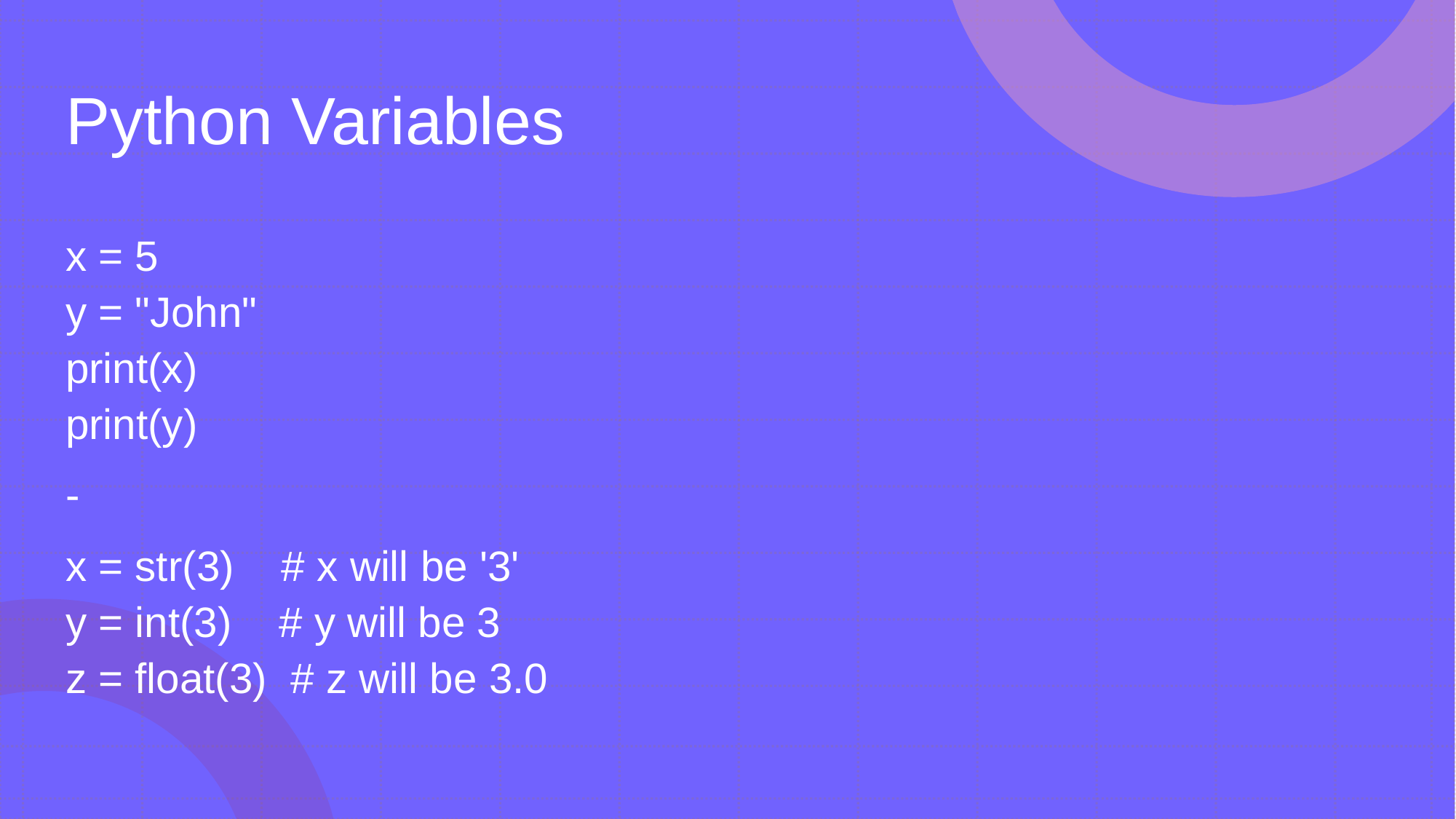

# Python Variables
x = 5
y = "John"
print(x)
print(y)
-
x = str(3)    # x will be '3'
y = int(3)    # y will be 3
z = float(3)  # z will be 3.0